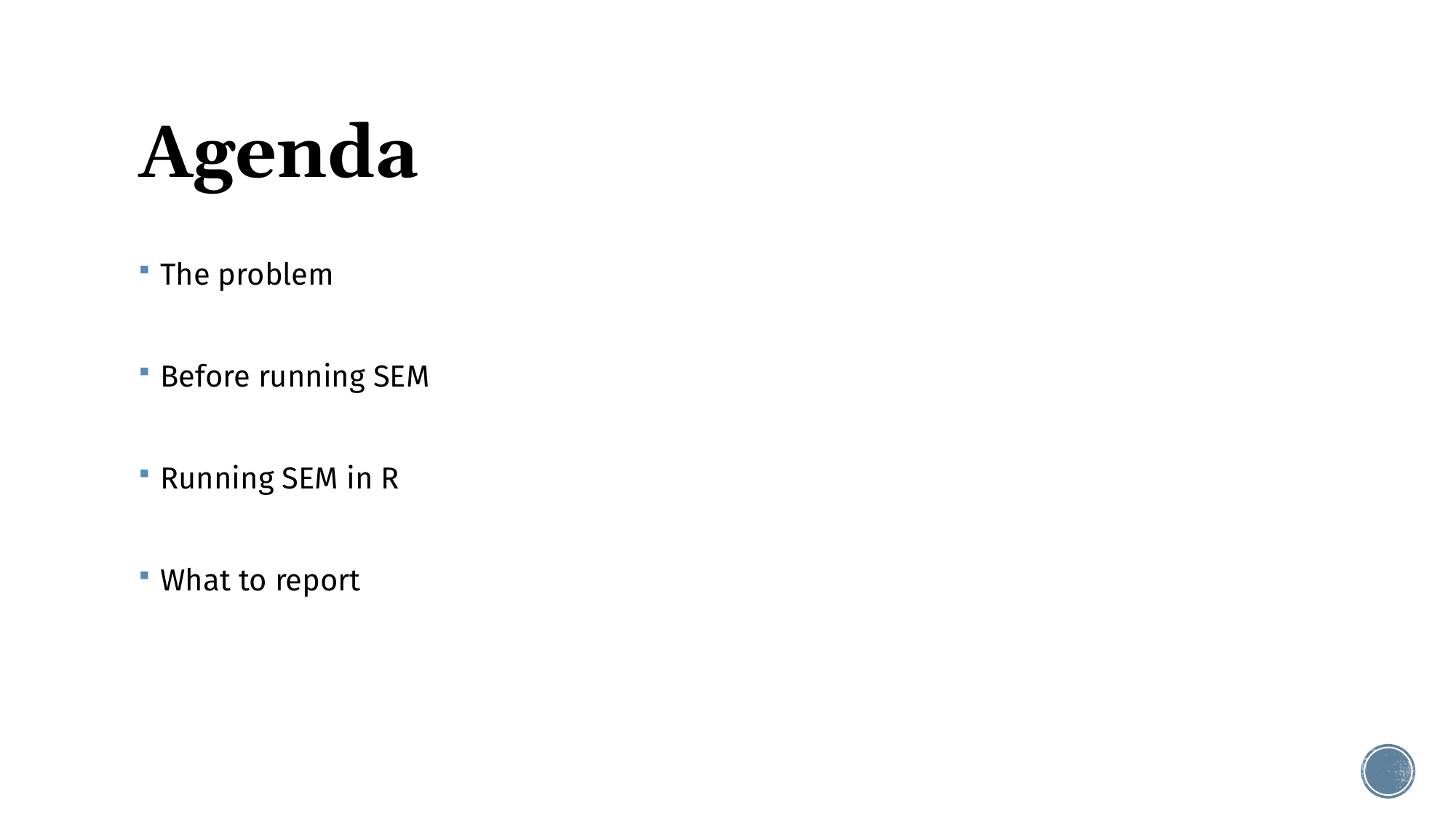

# Agenda
The problem

Before running SEM

Running SEM in R

What to report